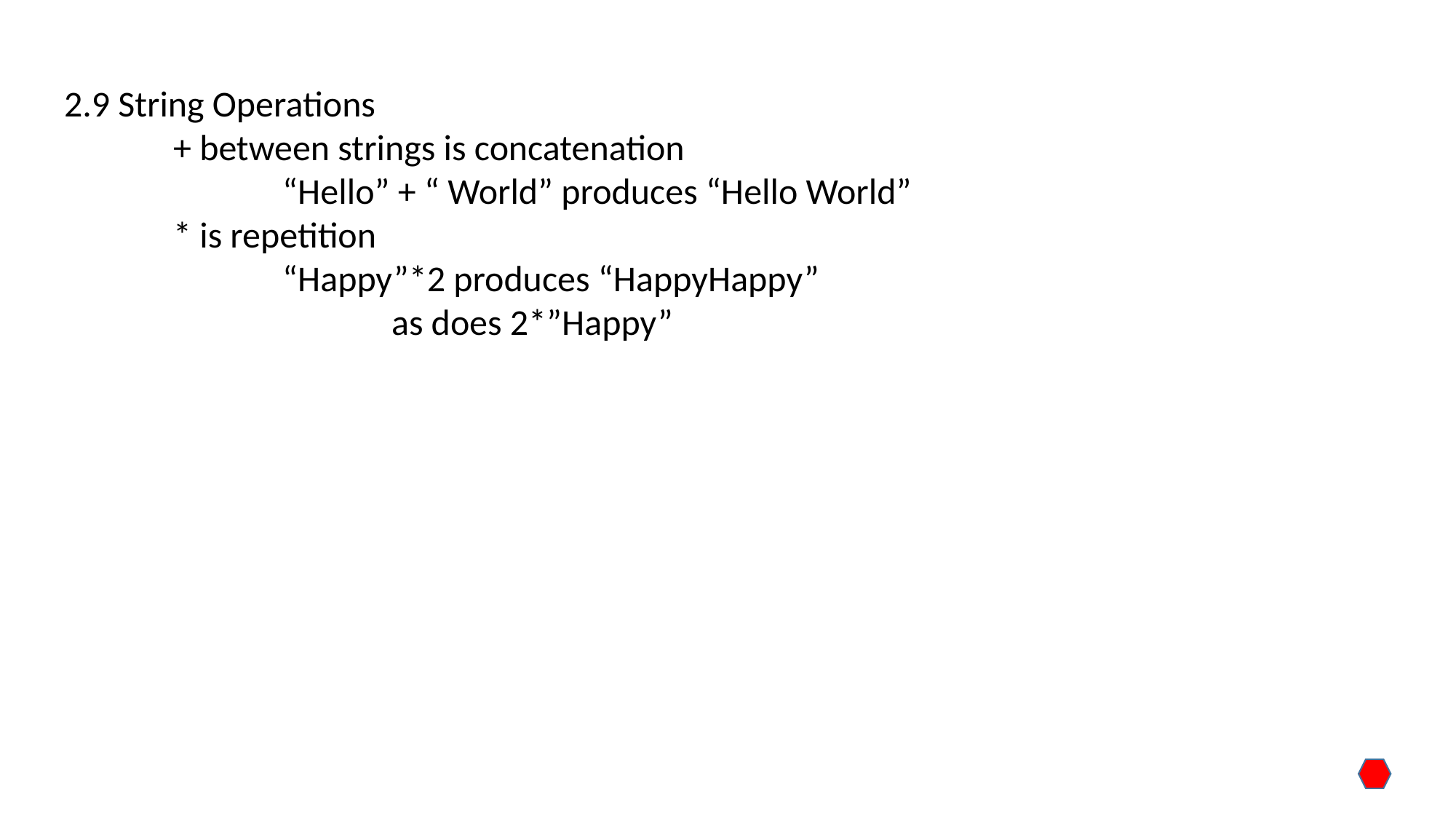

2.9 String Operations
	+ between strings is concatenation
		“Hello” + “ World” produces “Hello World”
	* is repetition
		“Happy”*2 produces “HappyHappy”
			as does 2*”Happy”